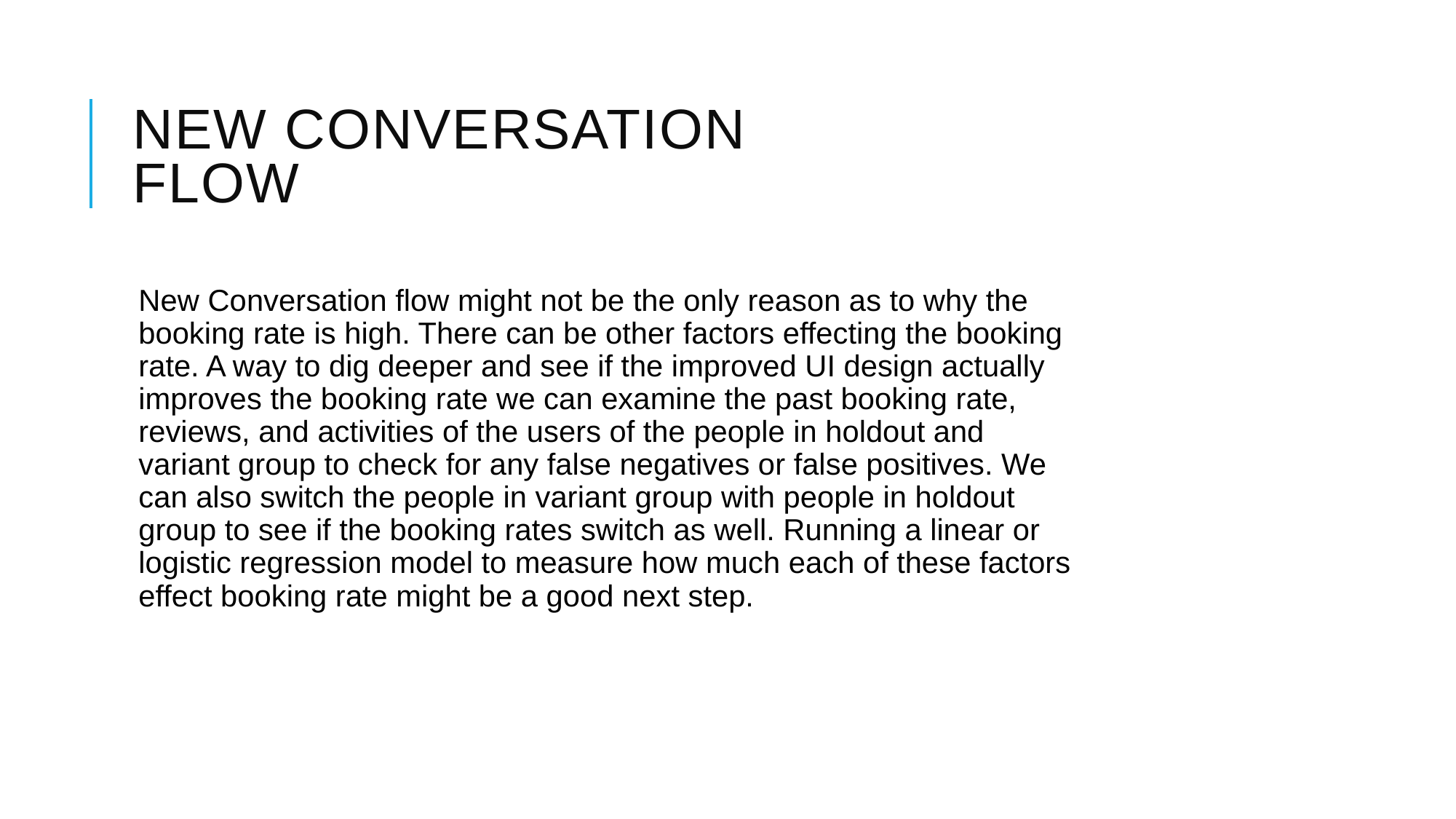

# NEW CONVERSATION FLOW
New Conversation flow might not be the only reason as to why the booking rate is high. There can be other factors effecting the booking rate. A way to dig deeper and see if the improved UI design actually improves the booking rate we can examine the past booking rate, reviews, and activities of the users of the people in holdout and variant group to check for any false negatives or false positives. We can also switch the people in variant group with people in holdout group to see if the booking rates switch as well. Running a linear or logistic regression model to measure how much each of these factors effect booking rate might be a good next step.